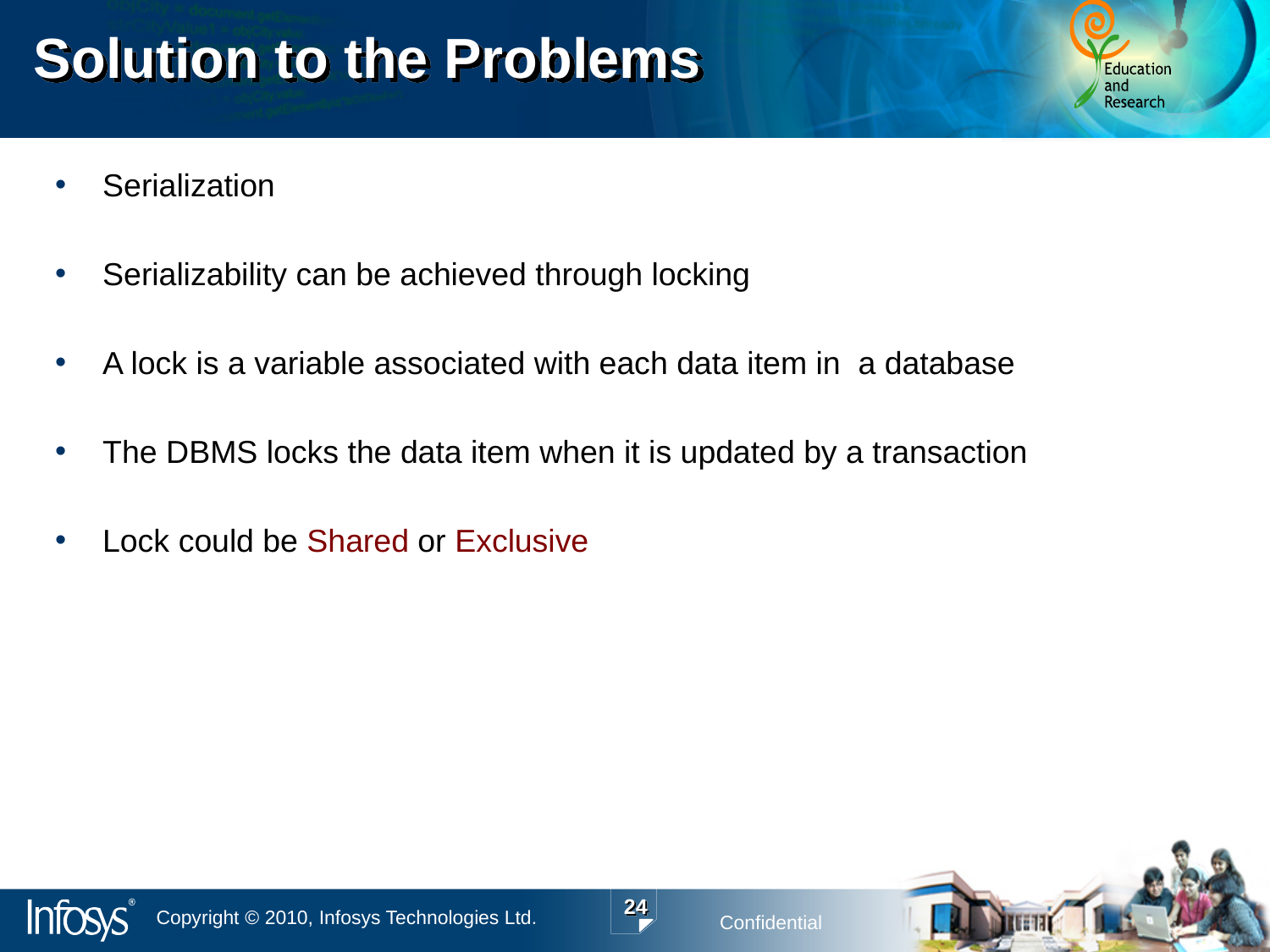

# Solution to the Problems
Serialization

Serializability can be achieved through locking

A lock is a variable associated with each data item in  a database

The DBMS locks the data item when it is updated by a transaction

Lock could be Shared or Exclusive

24